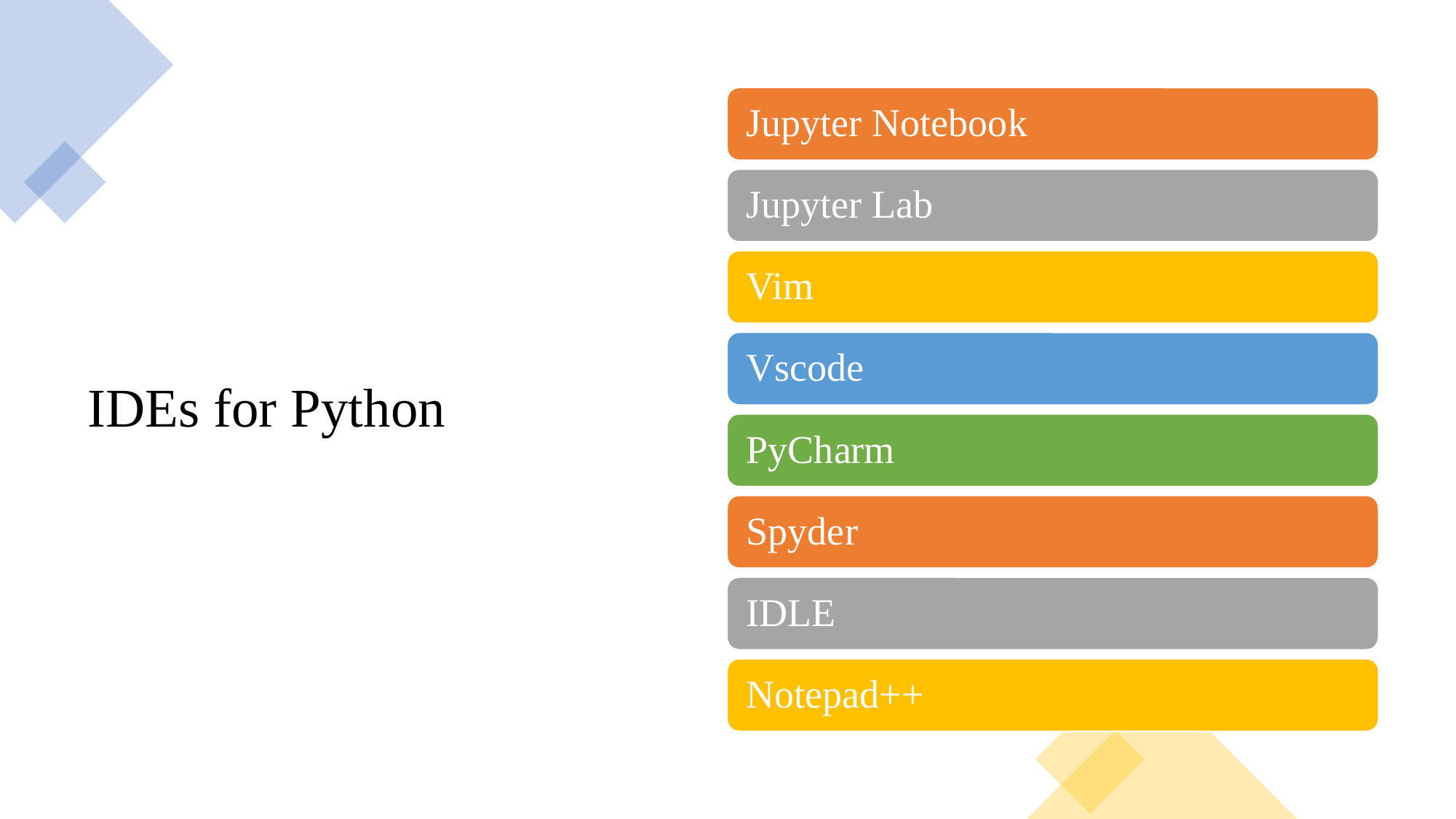

Jupyter Notebook
Jupyter Lab
Vim
Vscode
PyCharm
Spyder
IDLE
Notepad++
# IDEs for Python